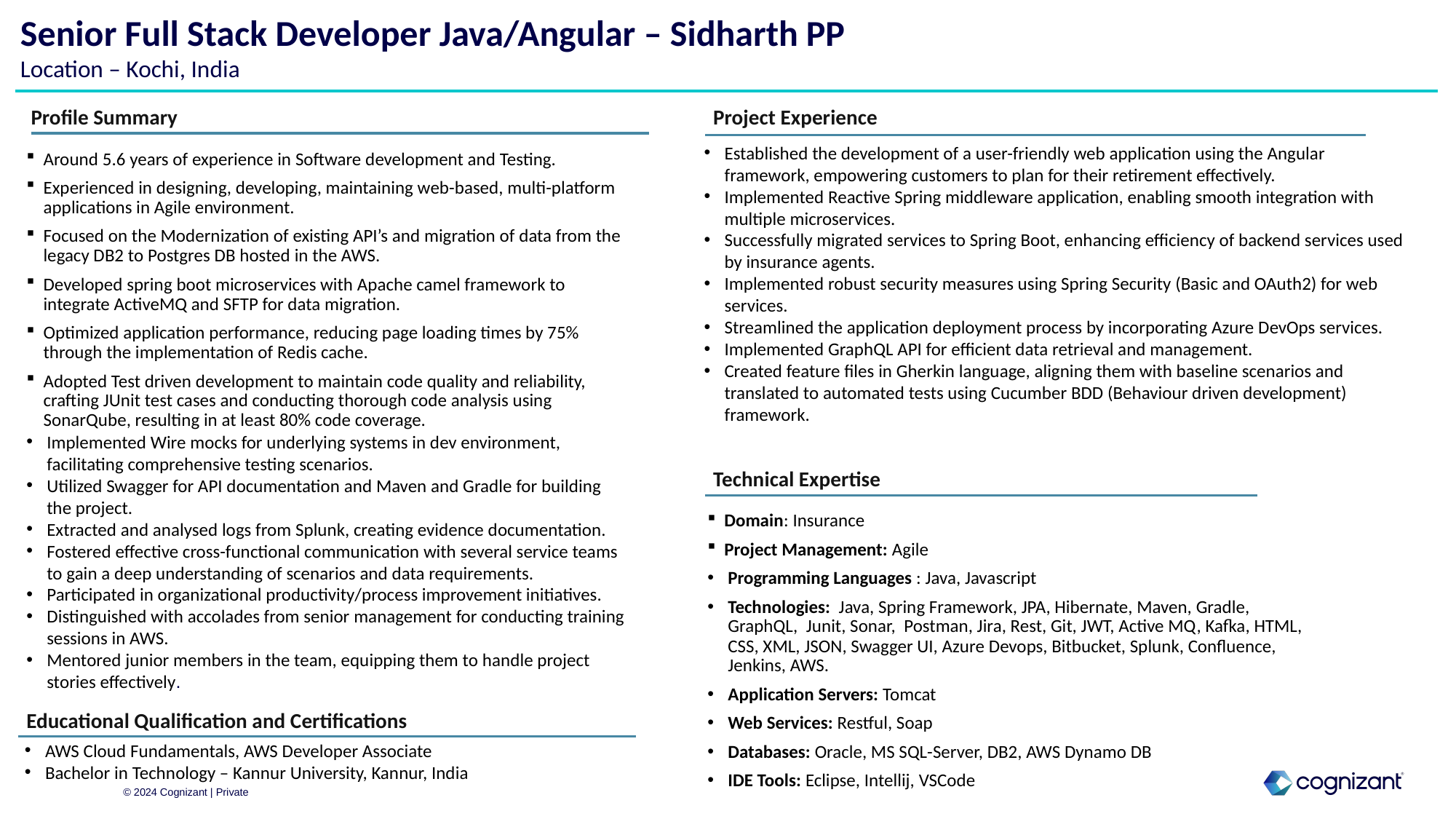

# Senior Full Stack Developer Java/Angular – Sidharth PP Location – Kochi, India

Profile Summary
Project Experience
Established the development of a user-friendly web application using the Angular framework, empowering customers to plan for their retirement effectively.
Implemented Reactive Spring middleware application, enabling smooth integration with multiple microservices.
Successfully migrated services to Spring Boot, enhancing efficiency of backend services used by insurance agents.
Implemented robust security measures using Spring Security (Basic and OAuth2) for web services.
Streamlined the application deployment process by incorporating Azure DevOps services.
Implemented GraphQL API for efficient data retrieval and management.
Created feature files in Gherkin language, aligning them with baseline scenarios and translated to automated tests using Cucumber BDD (Behaviour driven development) framework.
Around 5.6 years of experience in Software development and Testing.
Experienced in designing, developing, maintaining web-based, multi-platform applications in Agile environment.
Focused on the Modernization of existing API’s and migration of data from the legacy DB2 to Postgres DB hosted in the AWS.
Developed spring boot microservices with Apache camel framework to integrate ActiveMQ and SFTP for data migration.
Optimized application performance, reducing page loading times by 75% through the implementation of Redis cache.
Adopted Test driven development to maintain code quality and reliability, crafting JUnit test cases and conducting thorough code analysis using SonarQube, resulting in at least 80% code coverage.
Implemented Wire mocks for underlying systems in dev environment, facilitating comprehensive testing scenarios.
Utilized Swagger for API documentation and Maven and Gradle for building the project.
Extracted and analysed logs from Splunk, creating evidence documentation.
Fostered effective cross-functional communication with several service teams to gain a deep understanding of scenarios and data requirements.
Participated in organizational productivity/process improvement initiatives.
Distinguished with accolades from senior management for conducting training sessions in AWS.
Mentored junior members in the team, equipping them to handle project stories effectively.
Technical Expertise
Domain: Insurance
Project Management: Agile
Programming Languages : Java, Javascript
Technologies:  Java, Spring Framework, JPA, Hibernate, Maven, Gradle, GraphQL,  Junit, Sonar,  Postman, Jira, Rest, Git, JWT, Active MQ, Kafka, HTML, CSS, XML, JSON, Swagger UI, Azure Devops, Bitbucket, Splunk, Confluence, Jenkins, AWS.
Application Servers: Tomcat
Web Services: Restful, Soap
Databases: Oracle, MS SQL-Server, DB2, AWS Dynamo DB
IDE Tools: Eclipse, Intellij, VSCode
Educational Qualification and Certifications
AWS Cloud Fundamentals, AWS Developer Associate
Bachelor in Technology – Kannur University, Kannur, India
© 2024 Cognizant | Private